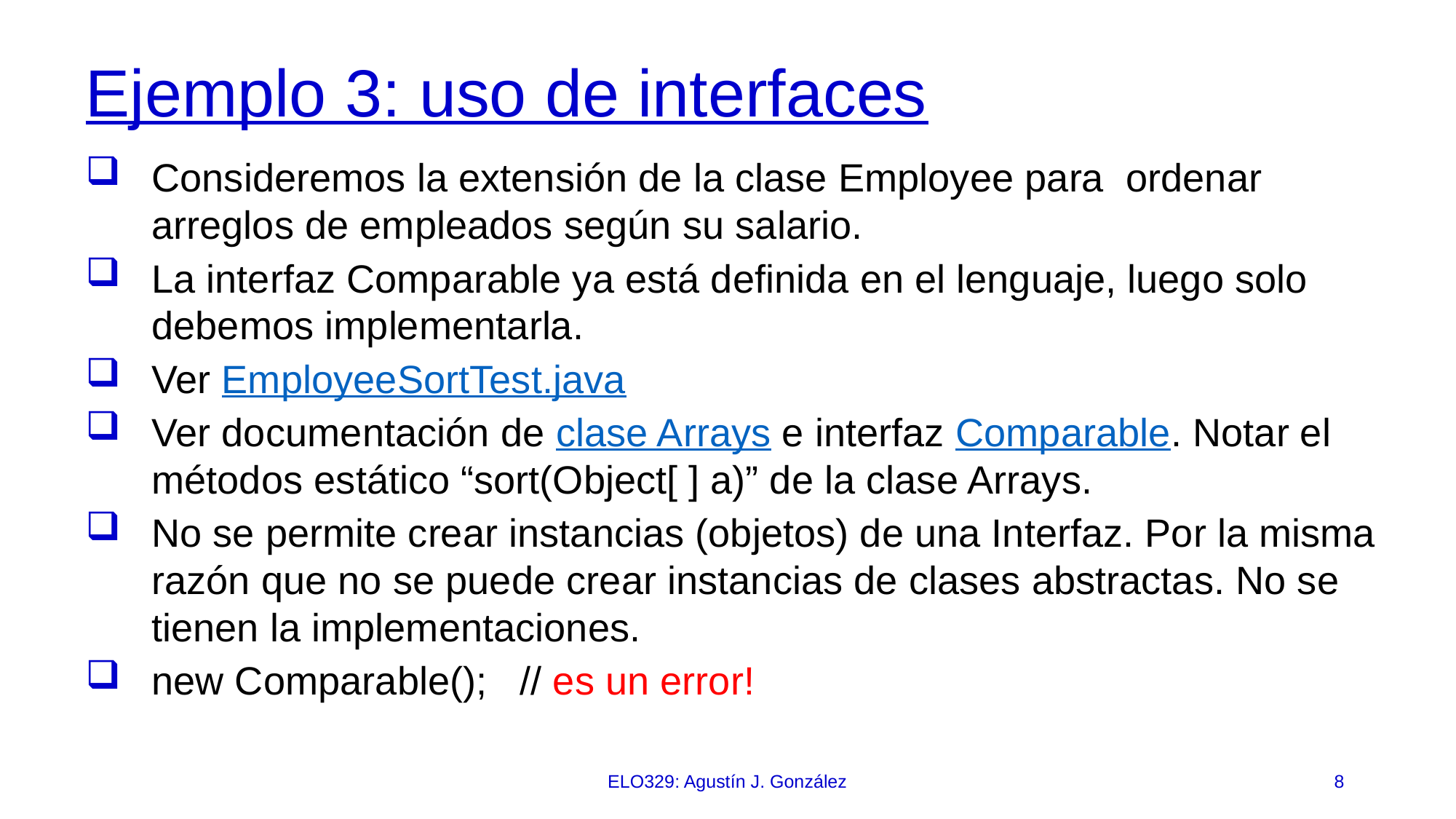

# Ejemplo 3: uso de interfaces
Consideremos la extensión de la clase Employee para  ordenar arreglos de empleados según su salario.
La interfaz Comparable ya está definida en el lenguaje, luego solo debemos implementarla.
Ver EmployeeSortTest.java
Ver documentación de clase Arrays e interfaz Comparable. Notar el métodos estático “sort(Object[ ] a)” de la clase Arrays.
No se permite crear instancias (objetos) de una Interfaz. Por la misma razón que no se puede crear instancias de clases abstractas. No se tienen la implementaciones.
new Comparable();   // es un error!
ELO329: Agustín J. González
8